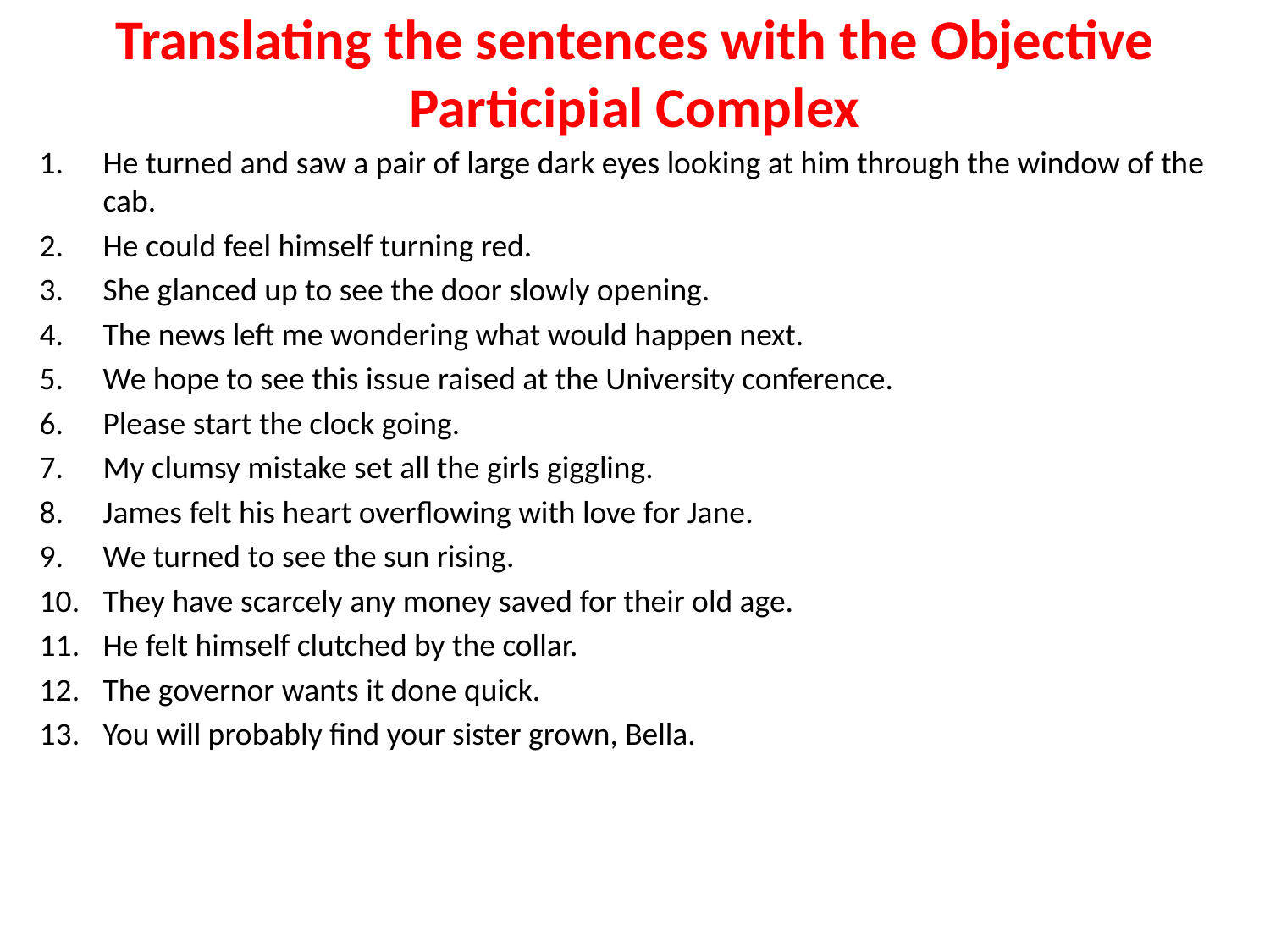

# Translating the sentences with the Objective Participial Complex
He turned and saw a pair of large dark eyes looking at him through the window of the cab.
He could feel himself turning red.
She glanced up to see the door slowly opening.
The news left me wondering what would happen next.
We hope to see this issue raised at the University conference.
Please start the clock going.
My clumsy mistake set all the girls giggling.
James felt his heart overflowing with love for Jane.
We turned to see the sun rising.
They have scarcely any money saved for their old age.
He felt himself clutched by the collar.
The governor wants it done quick.
You will probably find your sister grown, Bella.